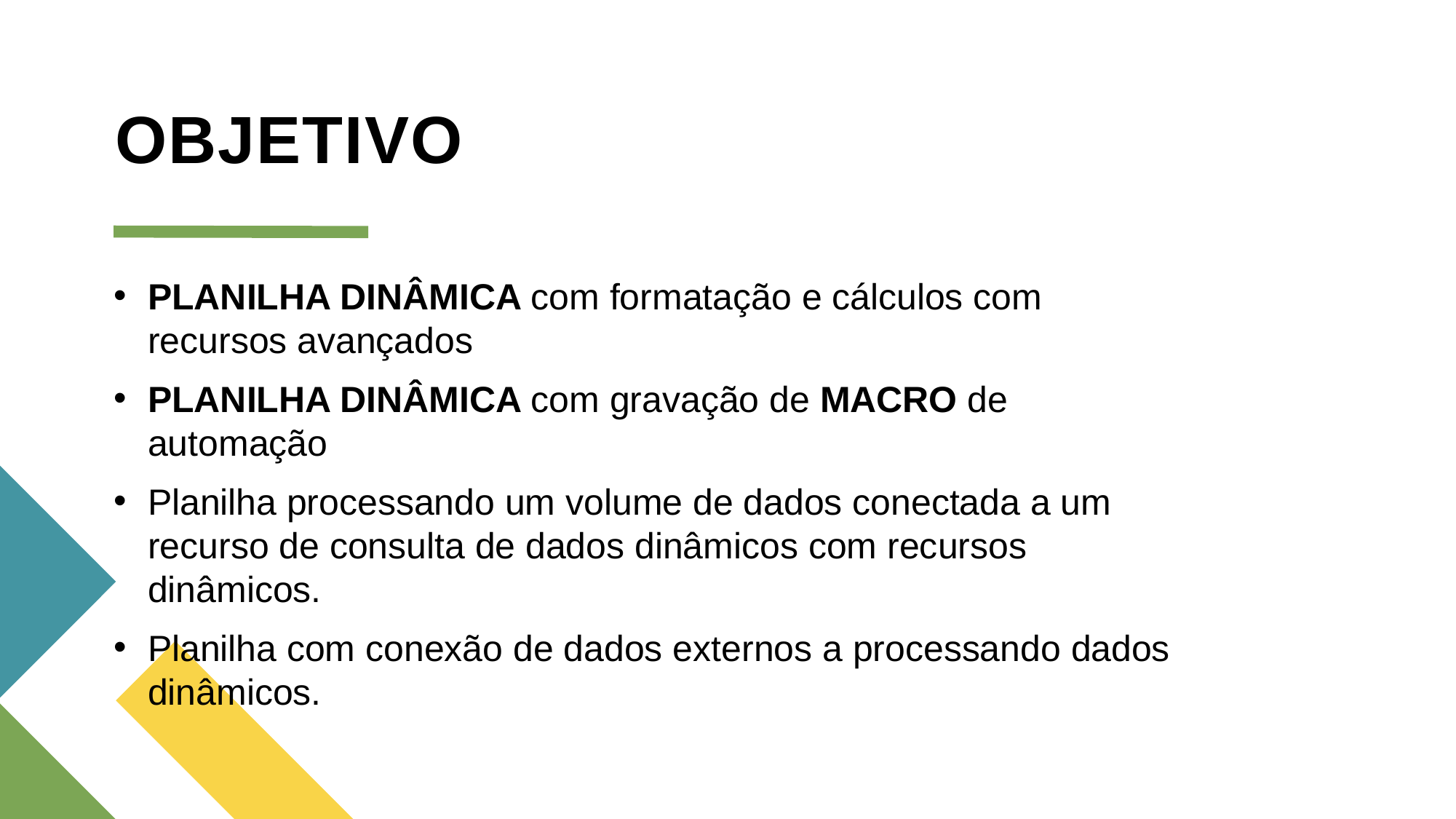

# OBJETIVO
PLANILHA DINÂMICA com formatação e cálculos com recursos avançados
PLANILHA DINÂMICA com gravação de MACRO de automação
Planilha processando um volume de dados conectada a um recurso de consulta de dados dinâmicos com recursos dinâmicos.
Planilha com conexão de dados externos a processando dados dinâmicos.